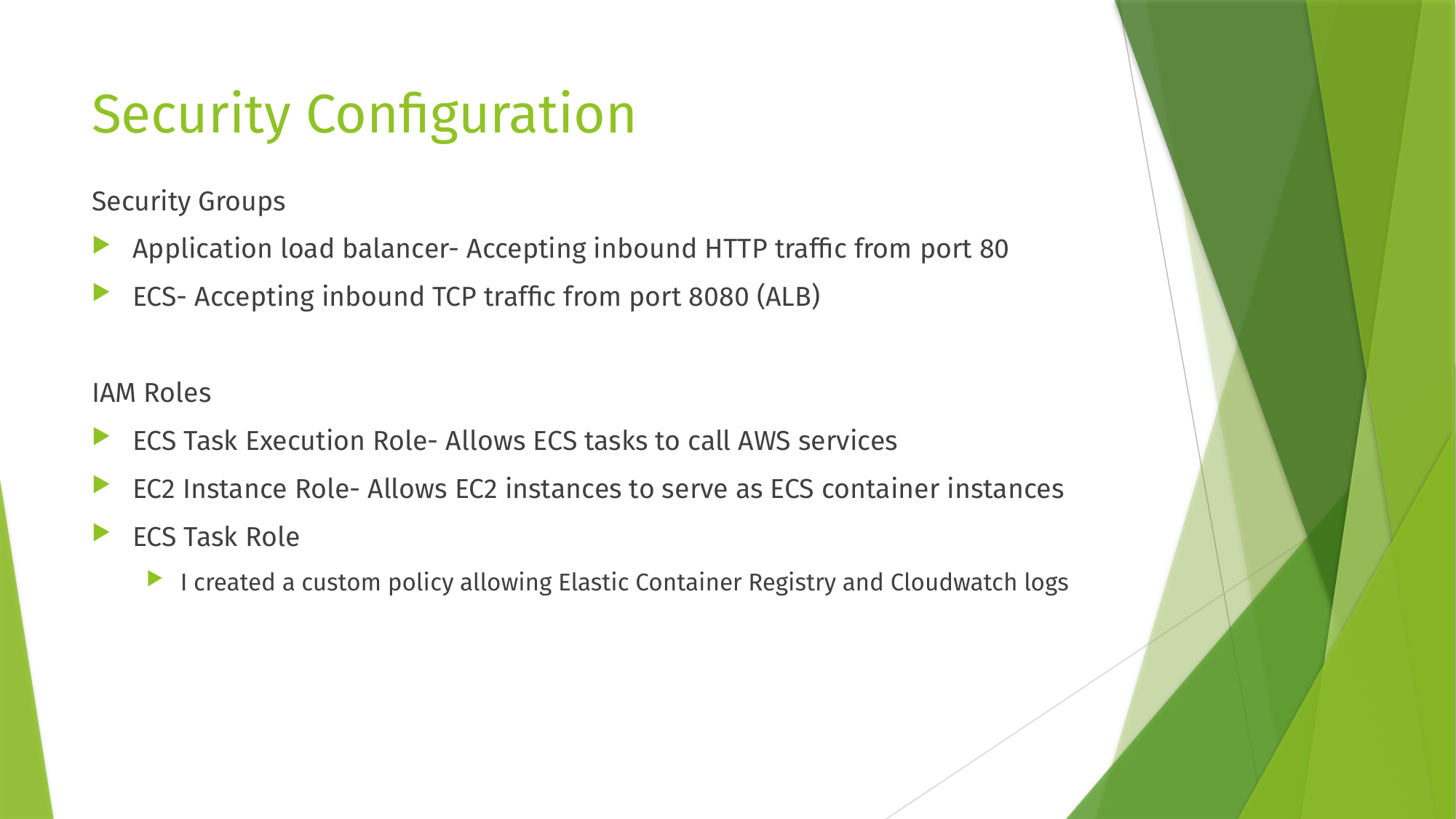

# Security Configuration
Security Groups
Application load balancer- Accepting inbound HTTP traffic from port 80
ECS- Accepting inbound TCP traffic from port 8080 (ALB)

IAM Roles
ECS Task Execution Role- Allows ECS tasks to call AWS services
EC2 Instance Role- Allows EC2 instances to serve as ECS container instances
ECS Task Role
I created a custom policy allowing Elastic Container Registry and Cloudwatch logs